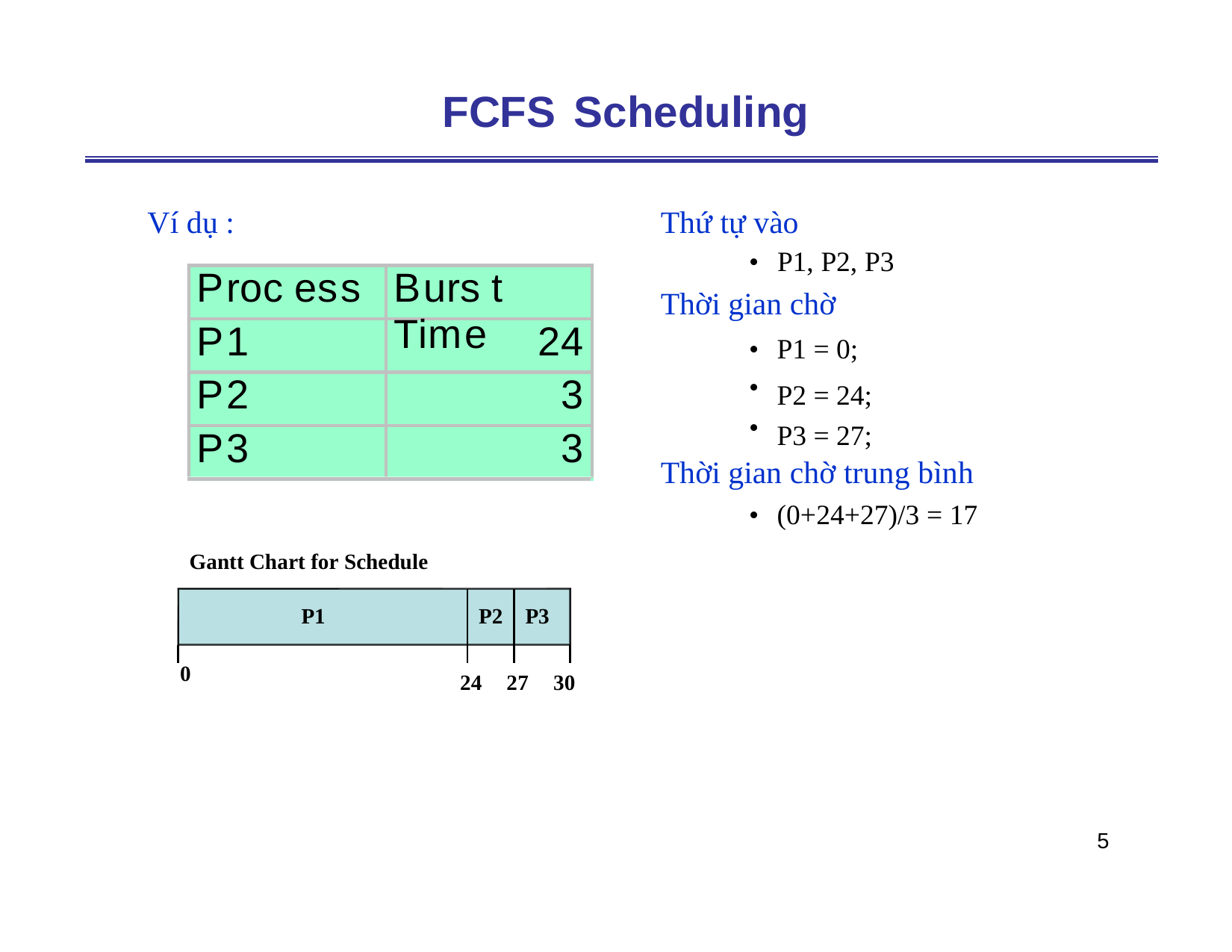

FCFS
Scheduling

   Ví dụ :
   Thứ tự vào
•  P1, P2, P3
   Thời gian chờ

Proc ess
Burs t Time

P1
24

•
•
•
P1 = 0;
P2 = 24; P3 = 27;

P2
3

P3
3

   Thời gian chờ trung bình

•
(0+24+27)/3 = 17
Gantt Chart for Schedule

P1

P2

P3

0
24
27
30
5